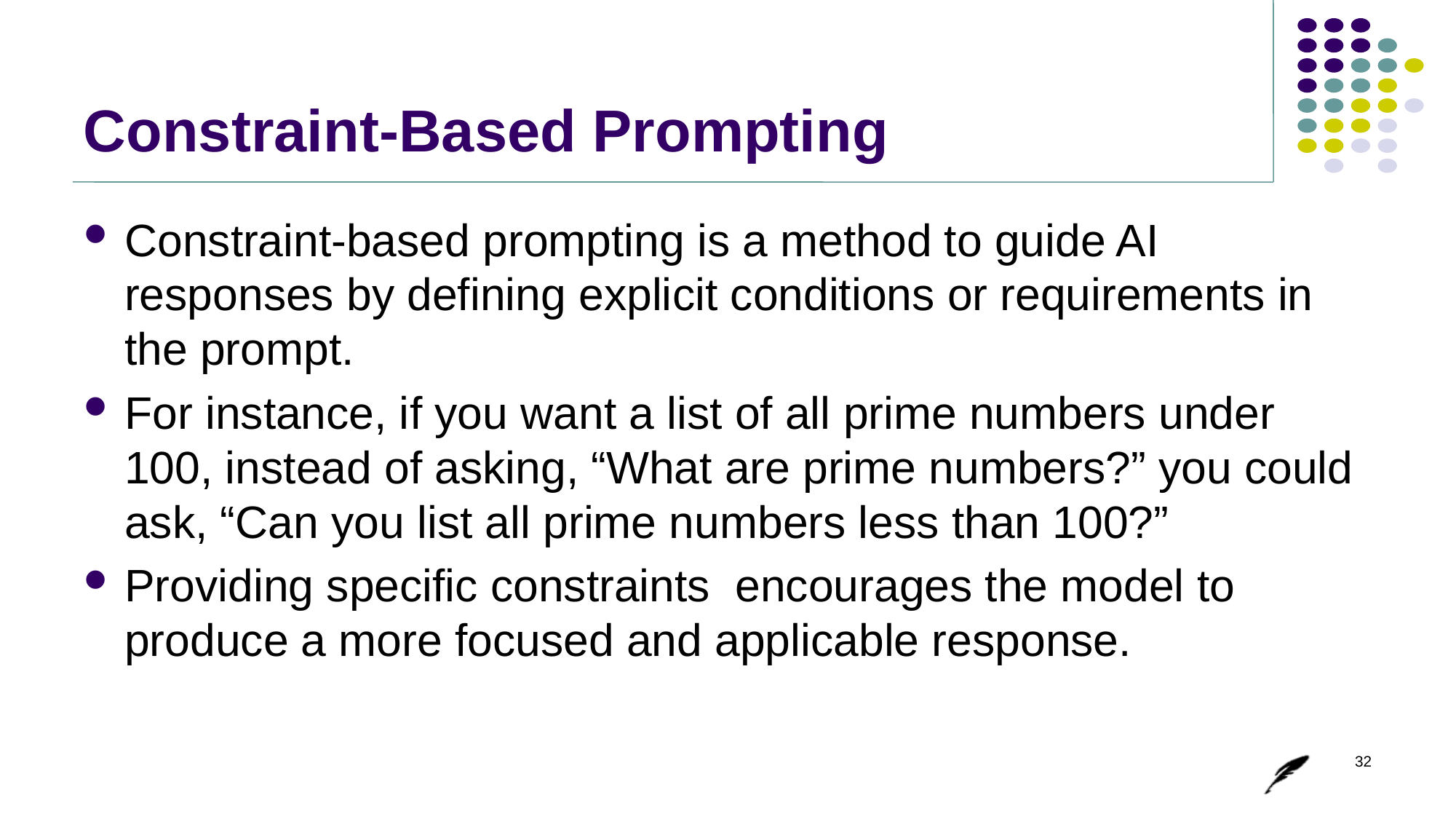

# Constraint-Based Prompting
Constraint-based prompting is a method to guide AI responses by defining explicit conditions or requirements in the prompt.
For instance, if you want a list of all prime numbers under 100, instead of asking, “What are prime numbers?” you could ask, “Can you list all prime numbers less than 100?”
Providing specific constraints  encourages the model to produce a more focused and applicable response.
32